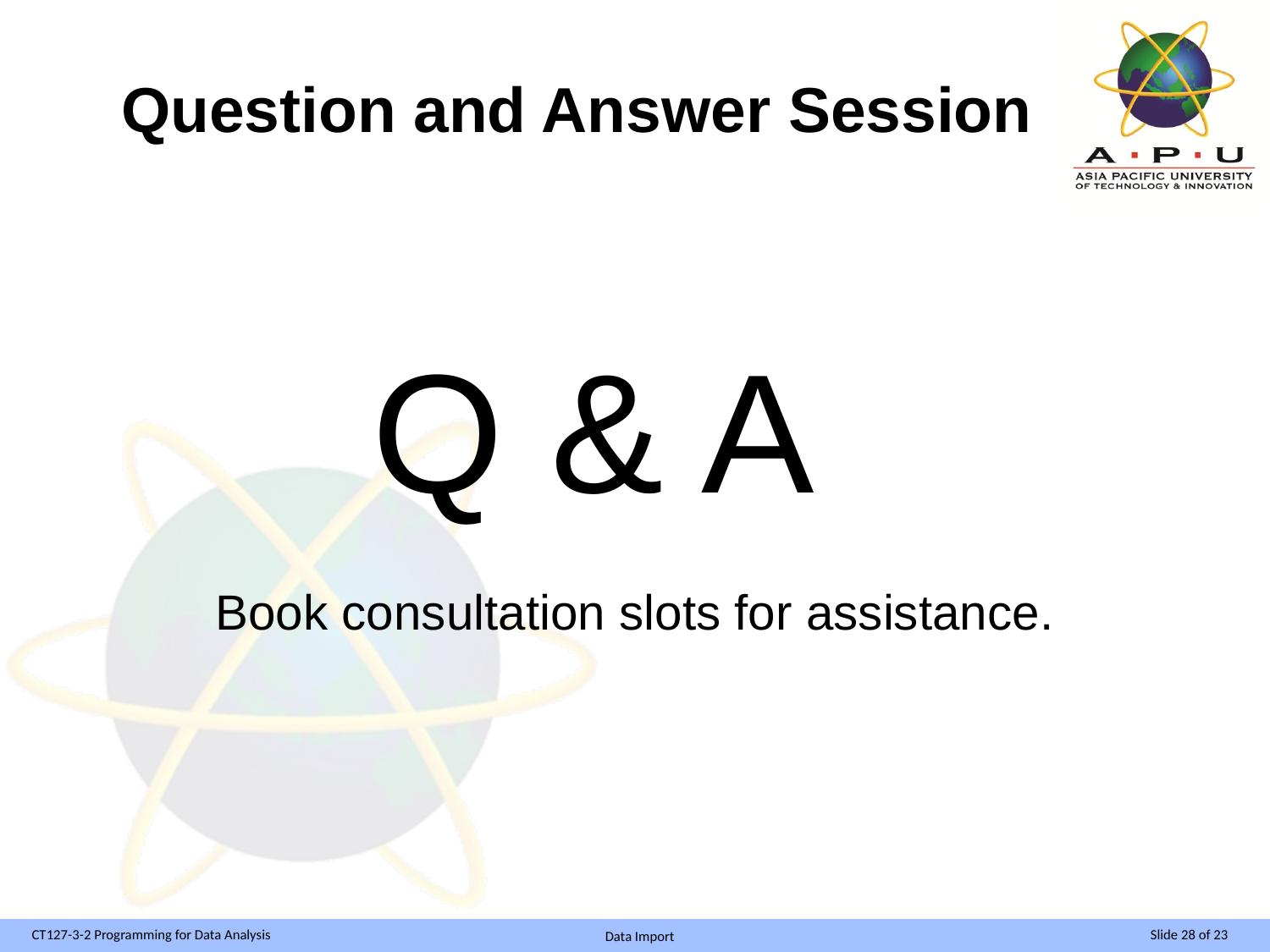

Question and Answer Session
Q & A
Book consultation slots for assistance.